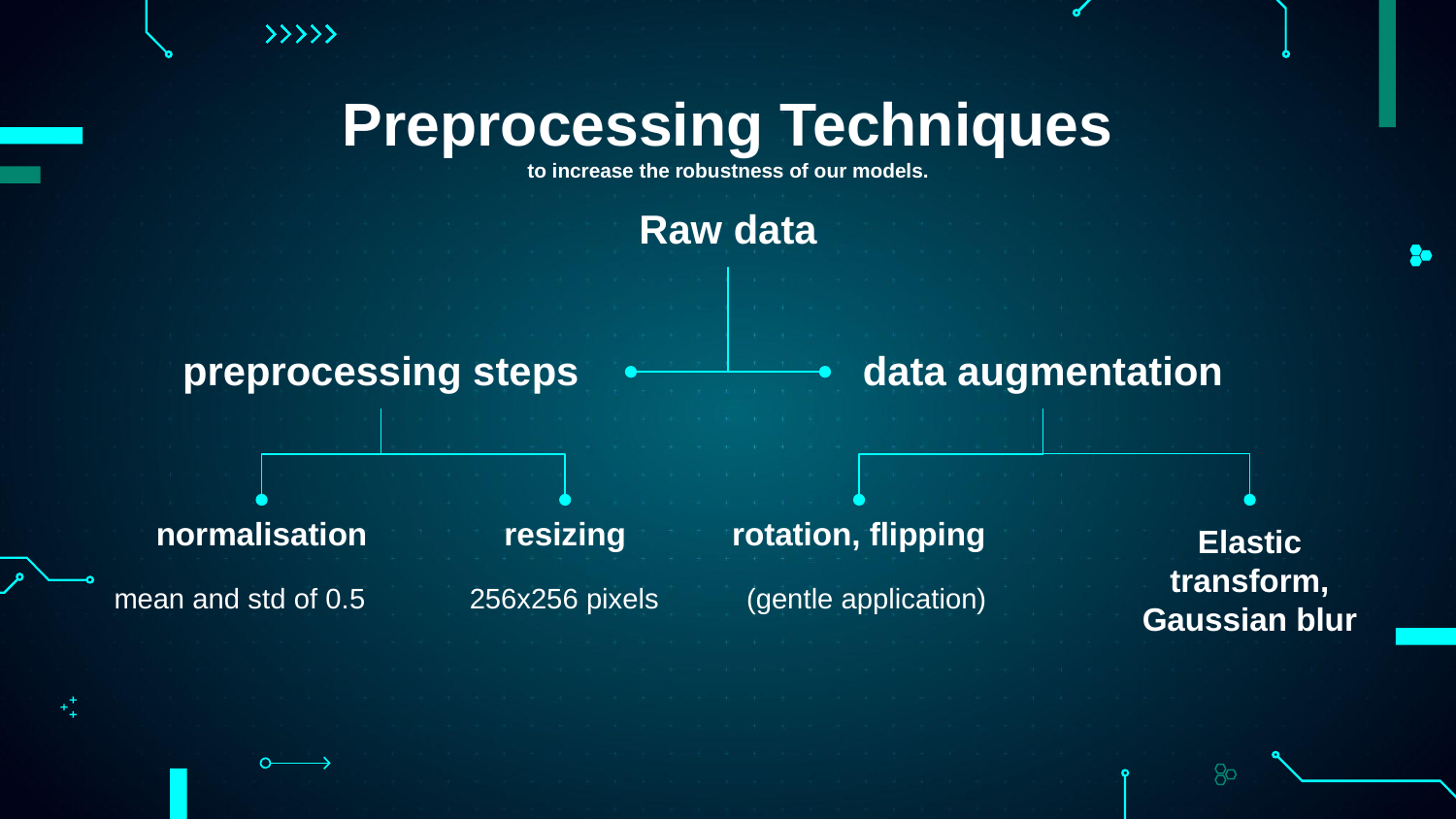

# Preprocessing Techniques to increase the robustness of our models.
Raw data
preprocessing steps
data augmentation
Elastic transform, Gaussian blur
normalisation
resizing
rotation, flipping
mean and std of 0.5
256x256 pixels
(gentle application)